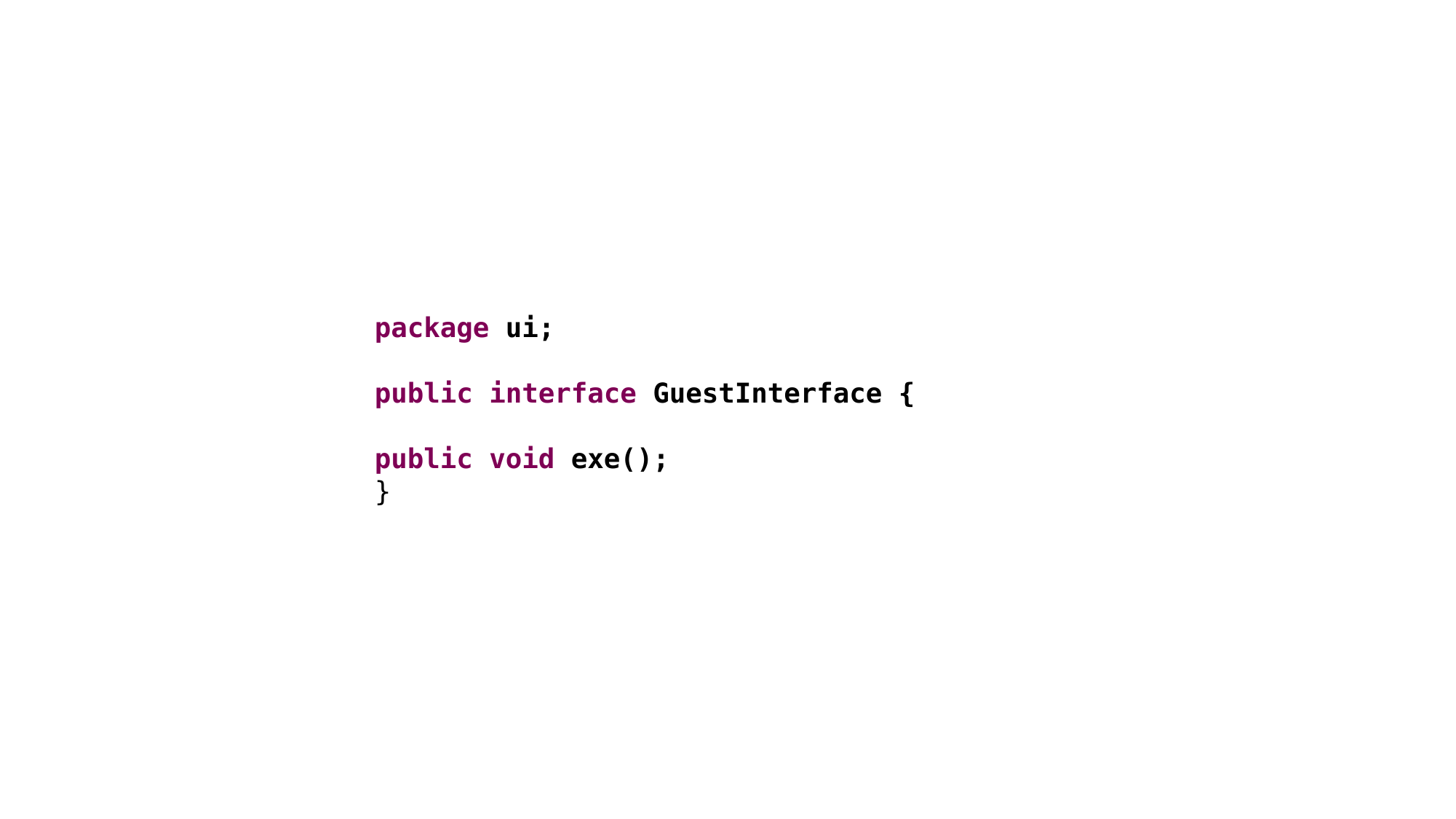

package ui;

public interface GuestInterface {

public void exe();
}